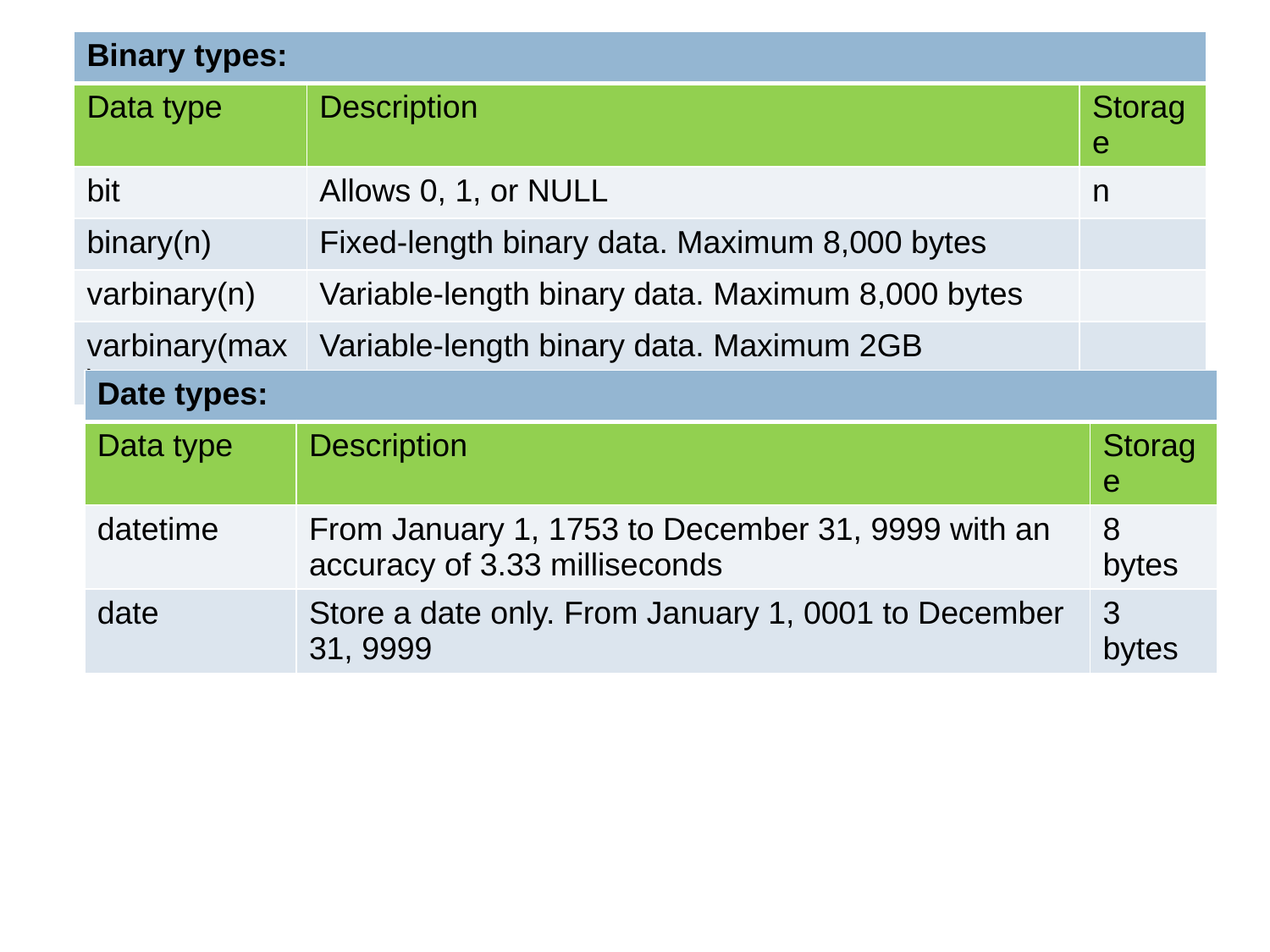

| Binary types: |  |  |
| --- | --- | --- |
| Data type | Description | Storage |
| bit | Allows 0, 1, or NULL | n |
| binary(n) | Fixed-length binary data. Maximum 8,000 bytes |  |
| varbinary(n) | Variable-length binary data. Maximum 8,000 bytes |  |
| varbinary(max) | Variable-length binary data. Maximum 2GB |  |
| Date types: |  |  |
| --- | --- | --- |
| Data type | Description | Storage |
| datetime | From January 1, 1753 to December 31, 9999 with an accuracy of 3.33 milliseconds | 8 bytes |
| date | Store a date only. From January 1, 0001 to December 31, 9999 | 3 bytes |